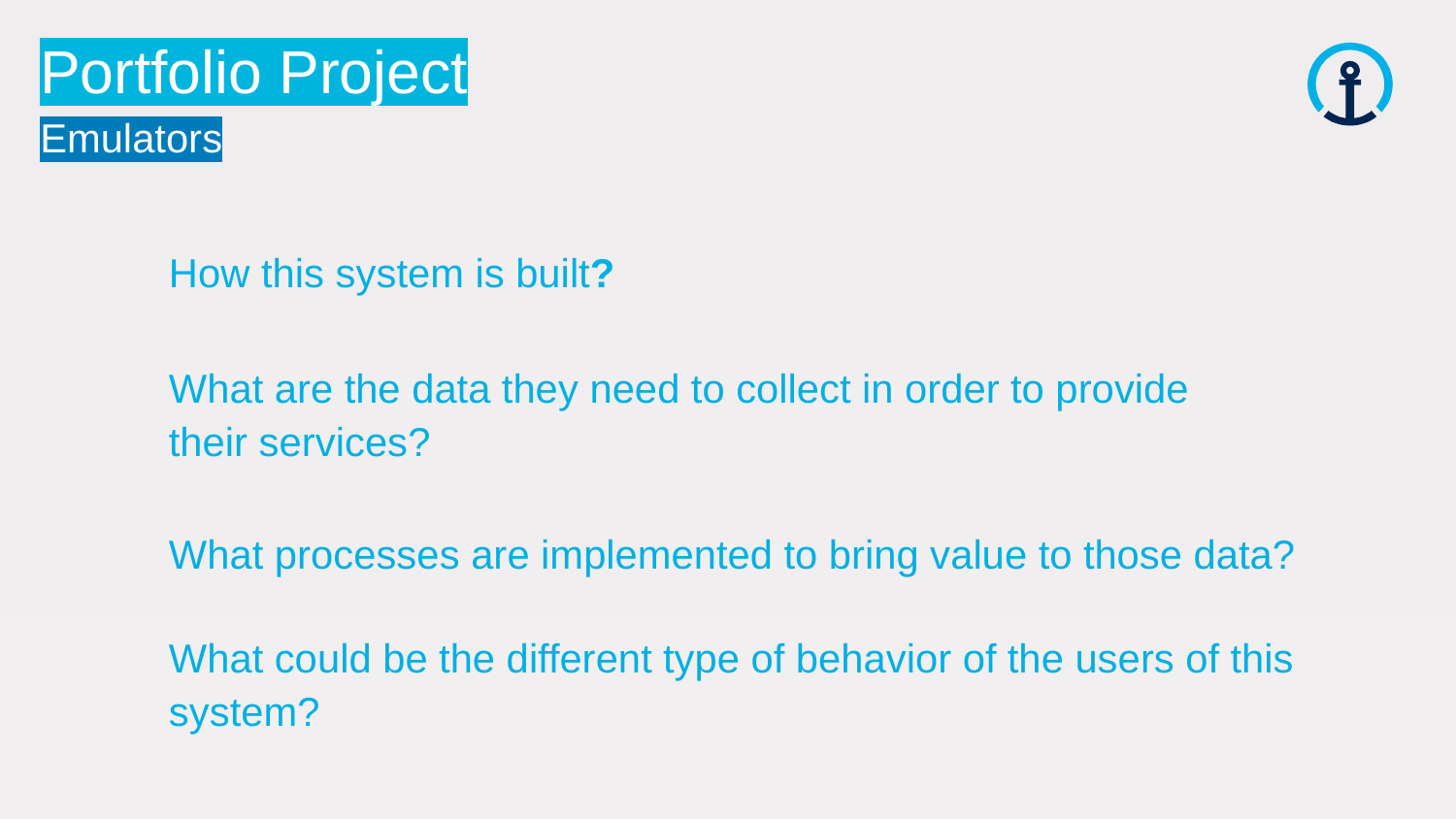

Portfolio Project
Emulators
How this system is built?
What are the data they need to collect in order to provide their services?
What processes are implemented to bring value to those data?
What could be the different type of behavior of the users of this system?